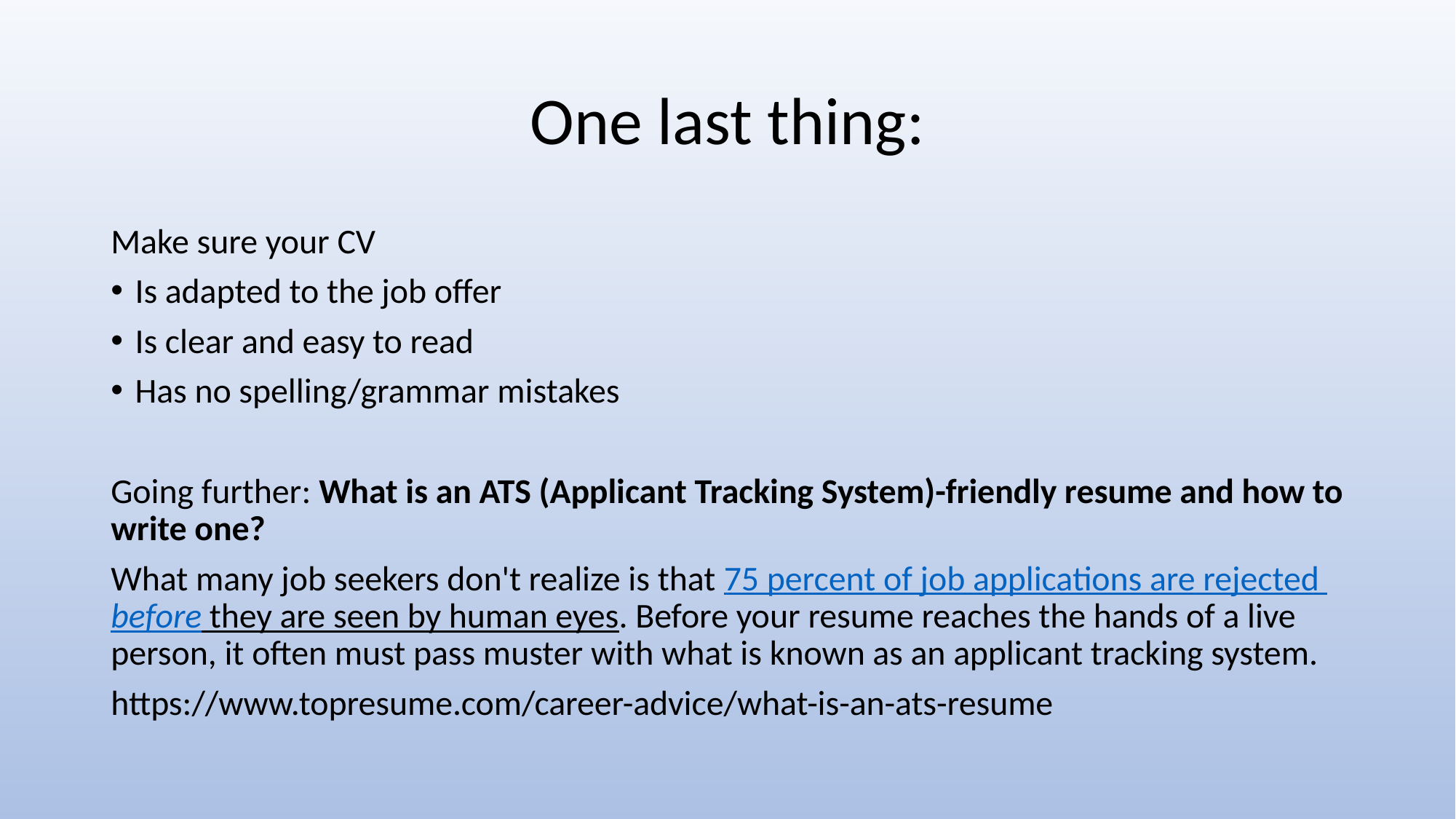

# One last thing:
Make sure your CV
Is adapted to the job offer
Is clear and easy to read
Has no spelling/grammar mistakes

Going further: What is an ATS (Applicant Tracking System)-friendly resume and how to write one?
What many job seekers don't realize is that 75 percent of job applications are rejected before they are seen by human eyes. Before your resume reaches the hands of a live person, it often must pass muster with what is known as an applicant tracking system.
https://www.topresume.com/career-advice/what-is-an-ats-resume